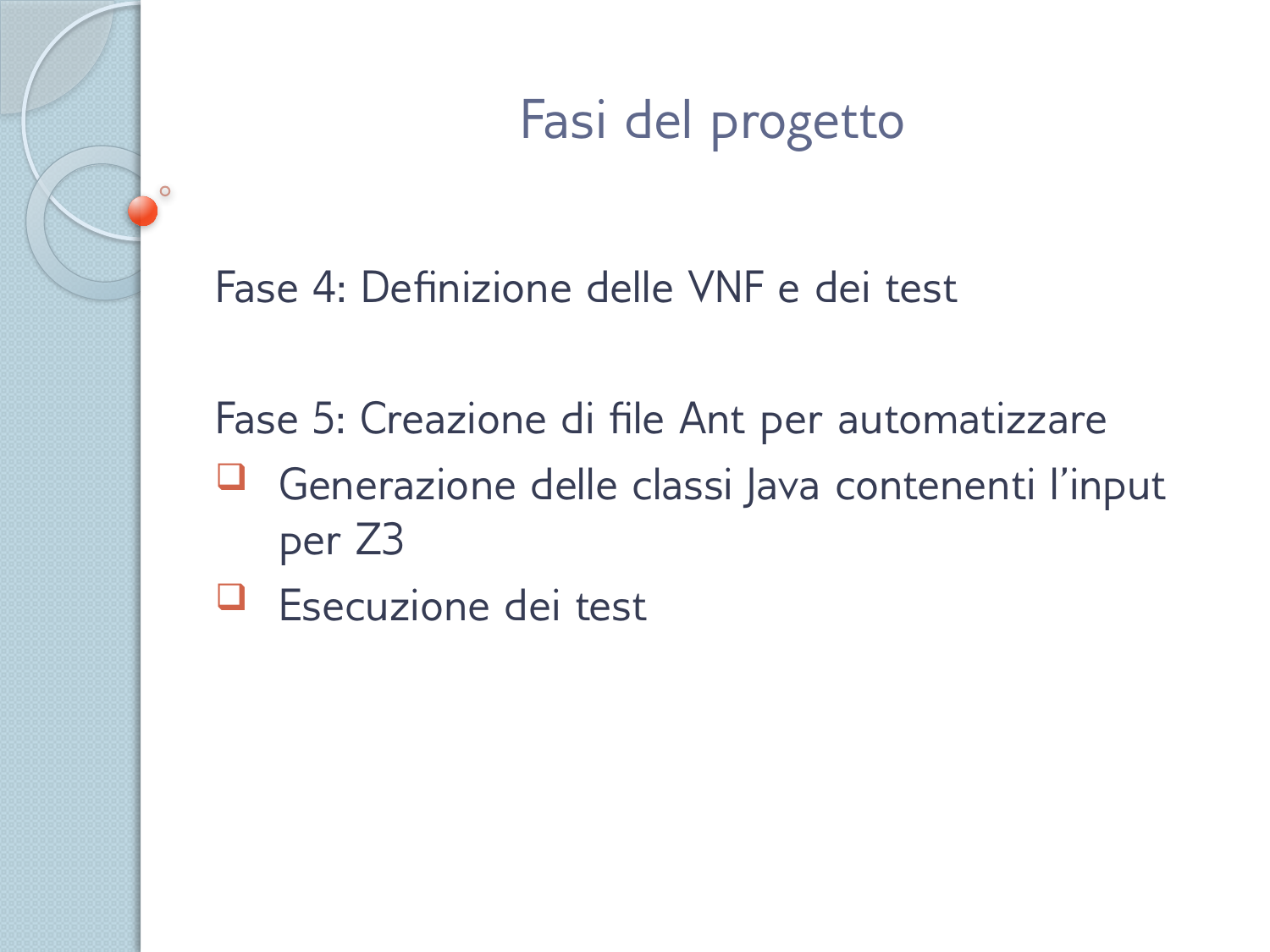

# Fasi del progetto
Fase 4: Definizione delle VNF e dei test

Fase 5: Creazione di file Ant per automatizzare
Generazione delle classi Java contenenti l’input per Z3
Esecuzione dei test